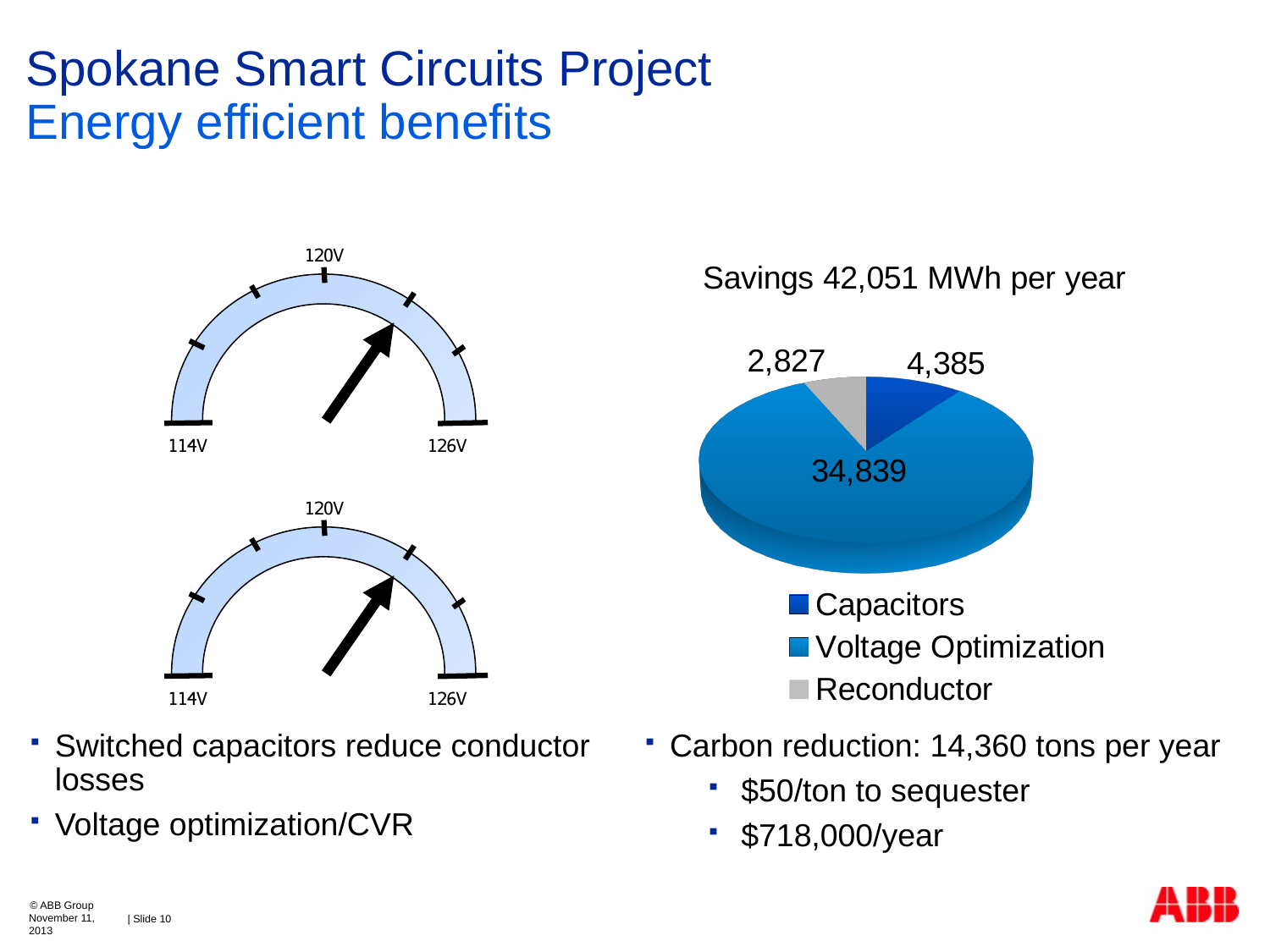

# Spokane Smart Circuits Project
Energy efficient benefits

[unsupported chart]

120V

114V
126V

120V

114V
126V

Switched capacitors reduce conductor losses
Voltage optimization/CVR
Carbon reduction: 14,360 tons per year
 $50/ton to sequester
 $718,000/year
© ABB Group

November 11, 2013
| Slide 10